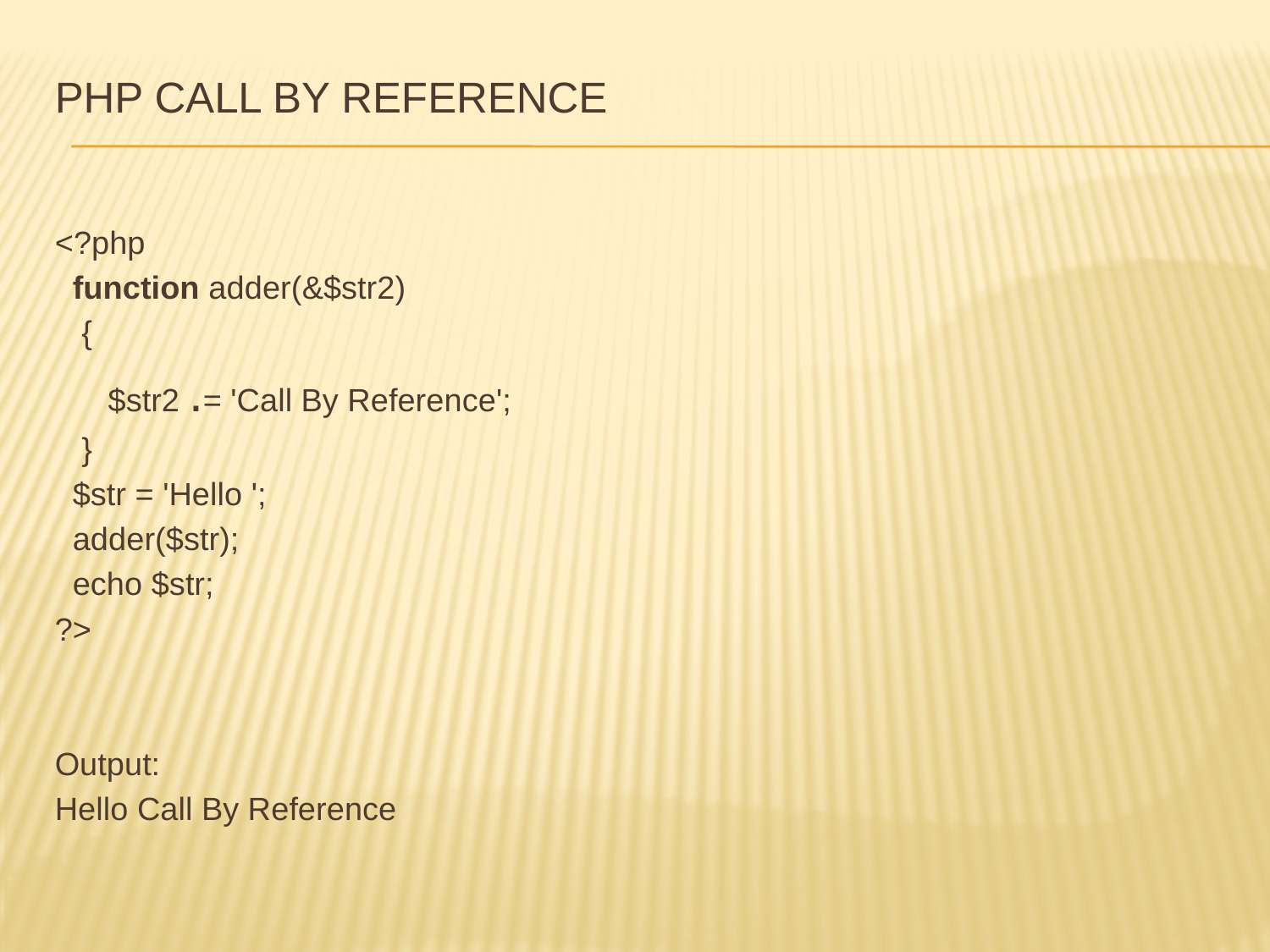

# PHP Call By Reference
<?php
  function adder(&$str2)
   {
      $str2 .= 'Call By Reference';
   }
  $str = 'Hello ';
  adder($str);
  echo $str;
?>

Output:
Hello Call By Reference